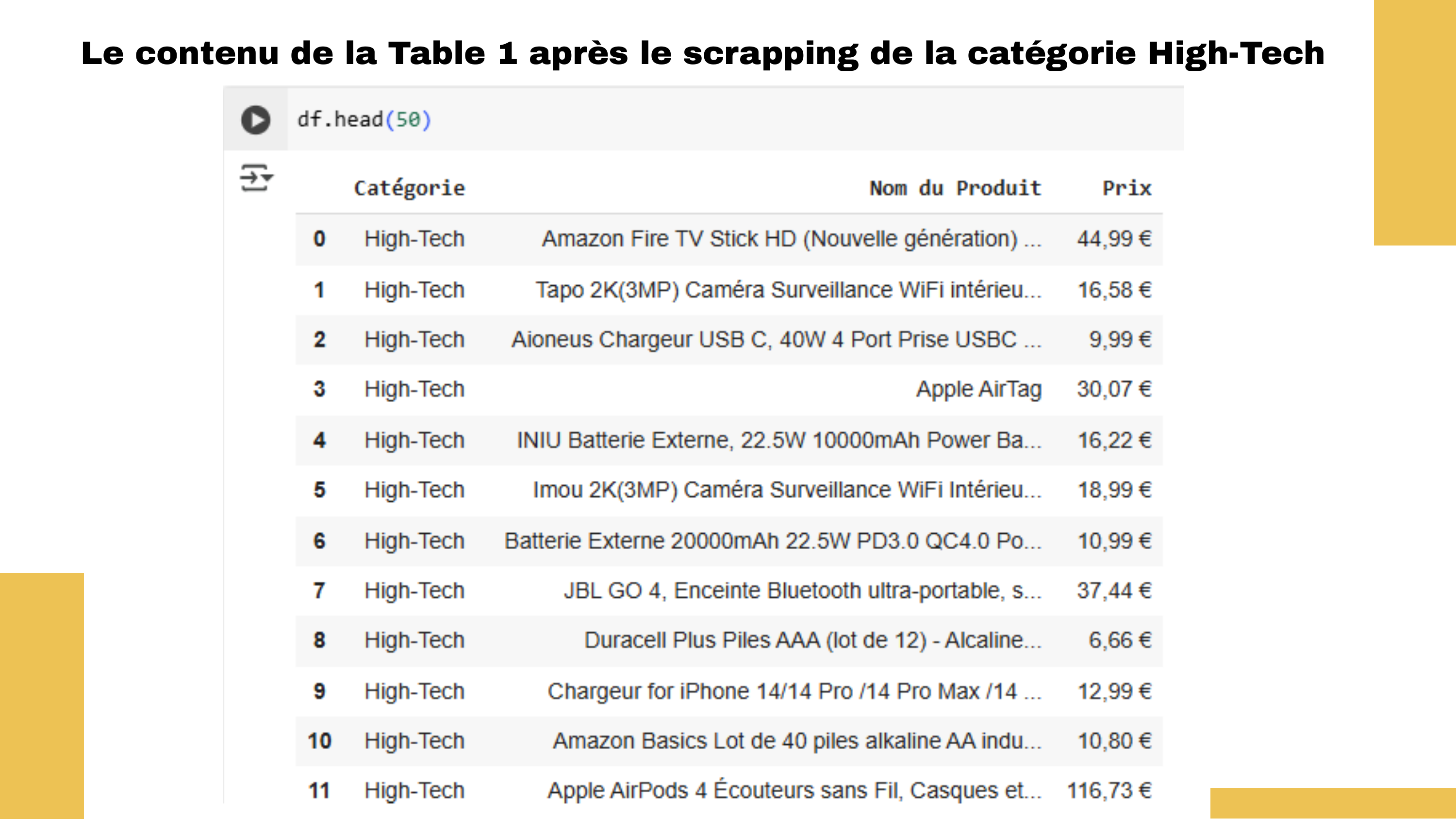

Le contenu de la Table 1 après le scrapping de la catégorie High-Tech